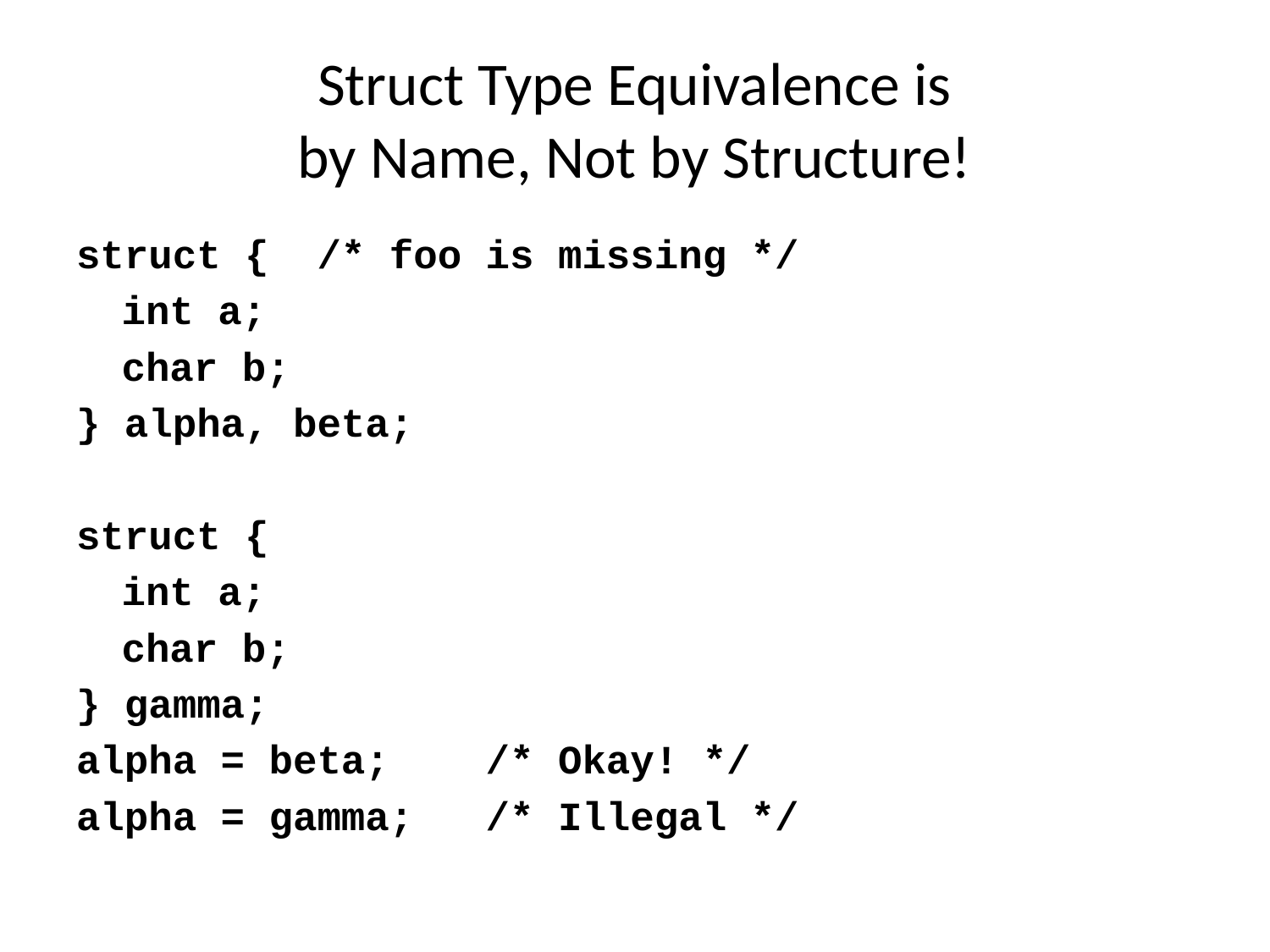

# Struct Type Equivalence is by Name, Not by Structure!
struct {  /* foo is missing */
	int a;
	char b;
} alpha, beta;

struct {
	int a;
	char b;
} gamma;
alpha = beta;    /* Okay! */
alpha = gamma;   /* Illegal */